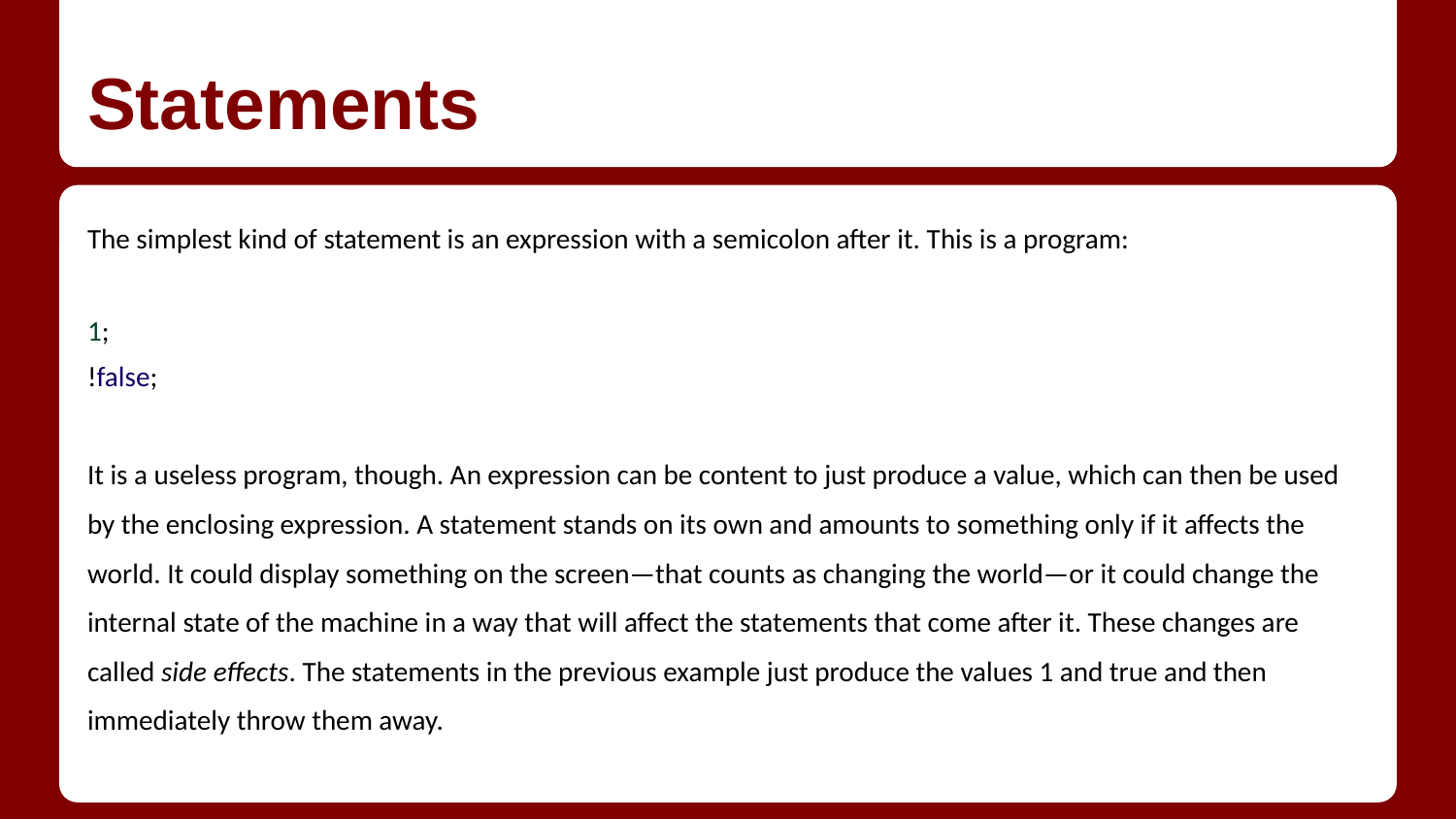

# Statements
The simplest kind of statement is an expression with a semicolon after it. This is a program:

1;
!false;

It is a useless program, though. An expression can be content to just produce a value, which can then be used
by the enclosing expression. A statement stands on its own and amounts to something only if it affects the
world. It could display something on the screen—that counts as changing the world—or it could change the internal state of the machine in a way that will affect the statements that come after it. These changes are
called side effects. The statements in the previous example just produce the values 1 and true and then immediately throw them away.